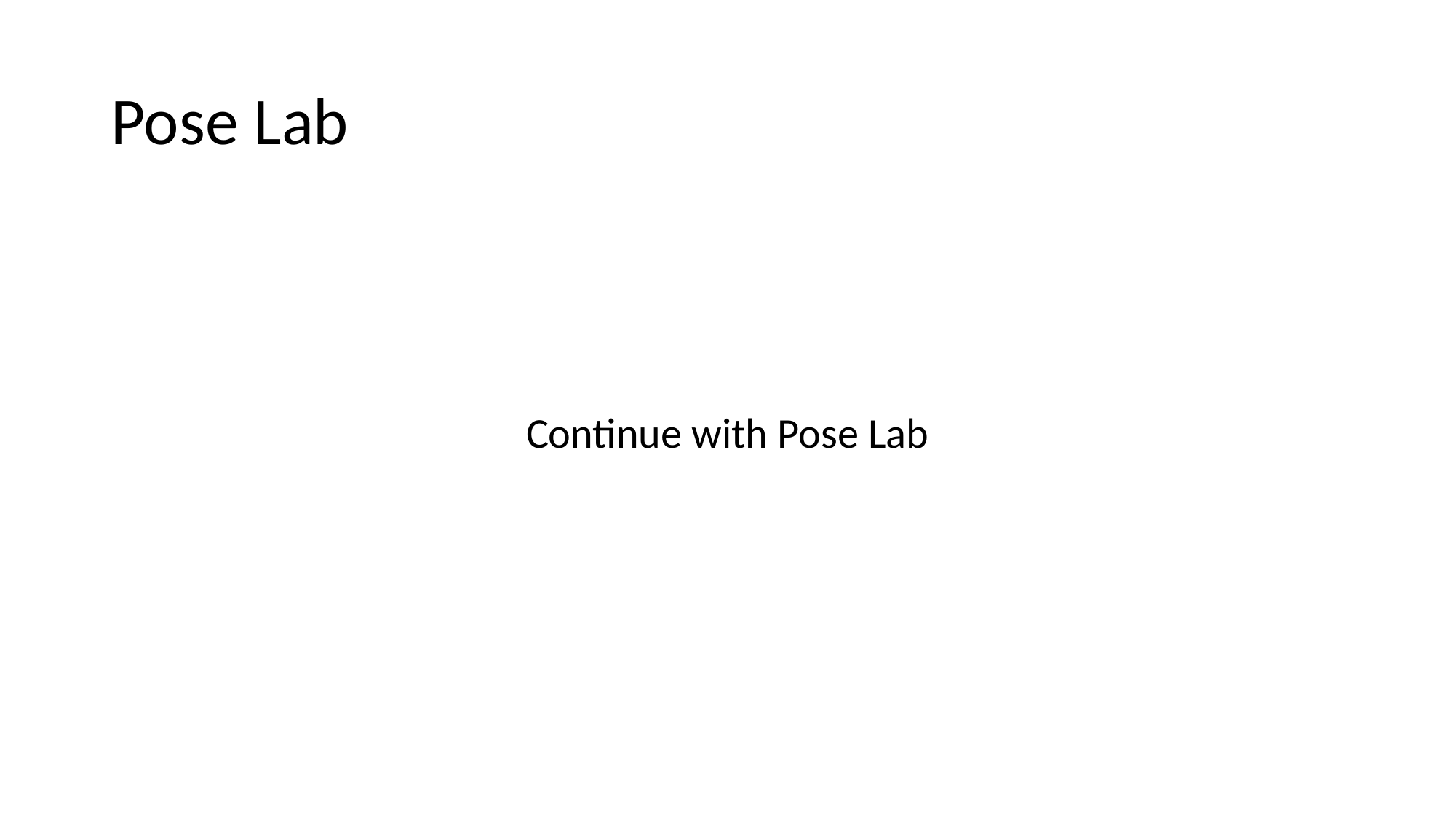

# Pose Lab

Continue with Pose Lab